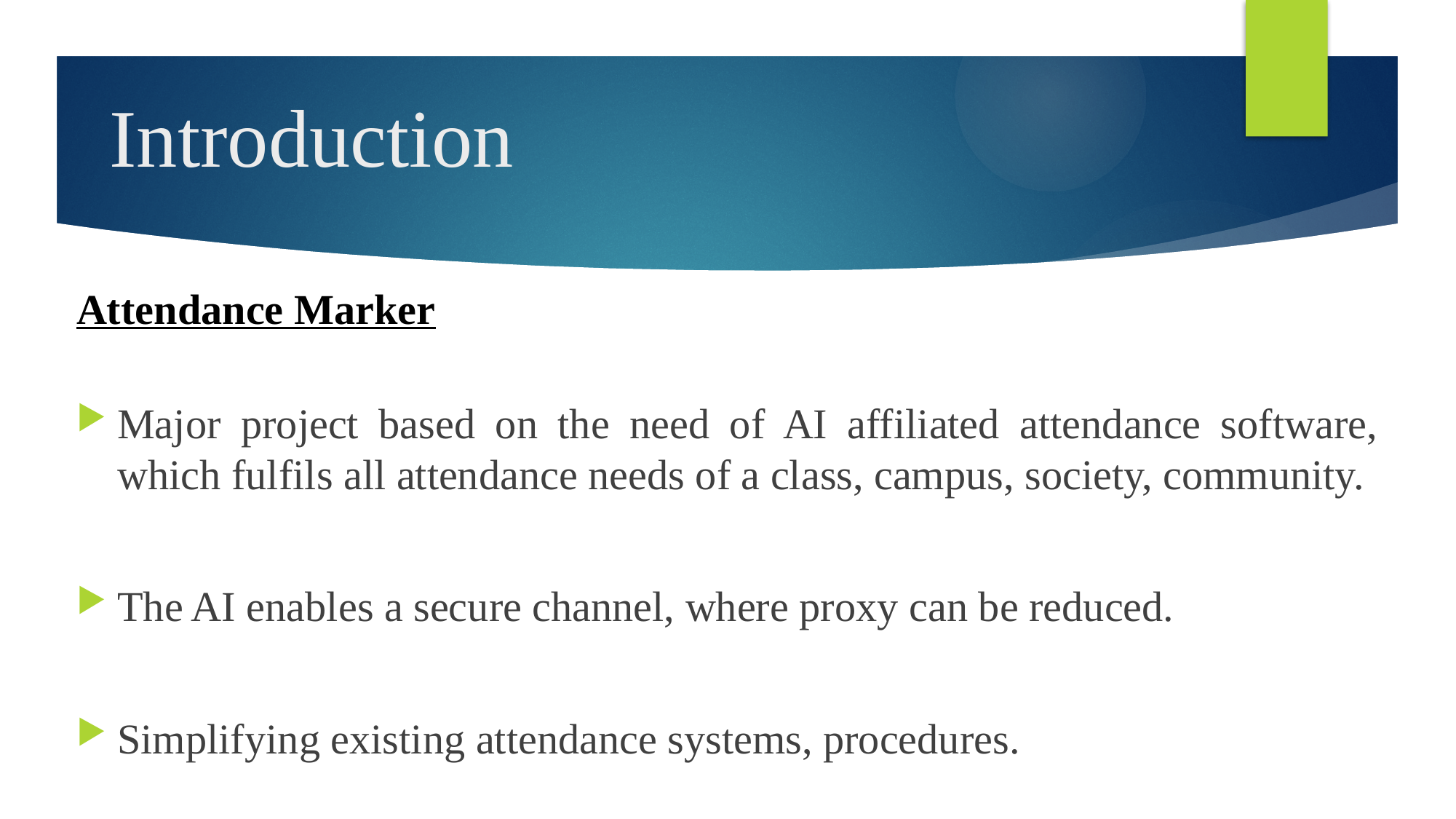

# Introduction
Attendance Marker

Major project based on the need of AI affiliated attendance software, which fulfils all attendance needs of a class, campus, society, community.

The AI enables a secure channel, where proxy can be reduced.

Simplifying existing attendance systems, procedures.